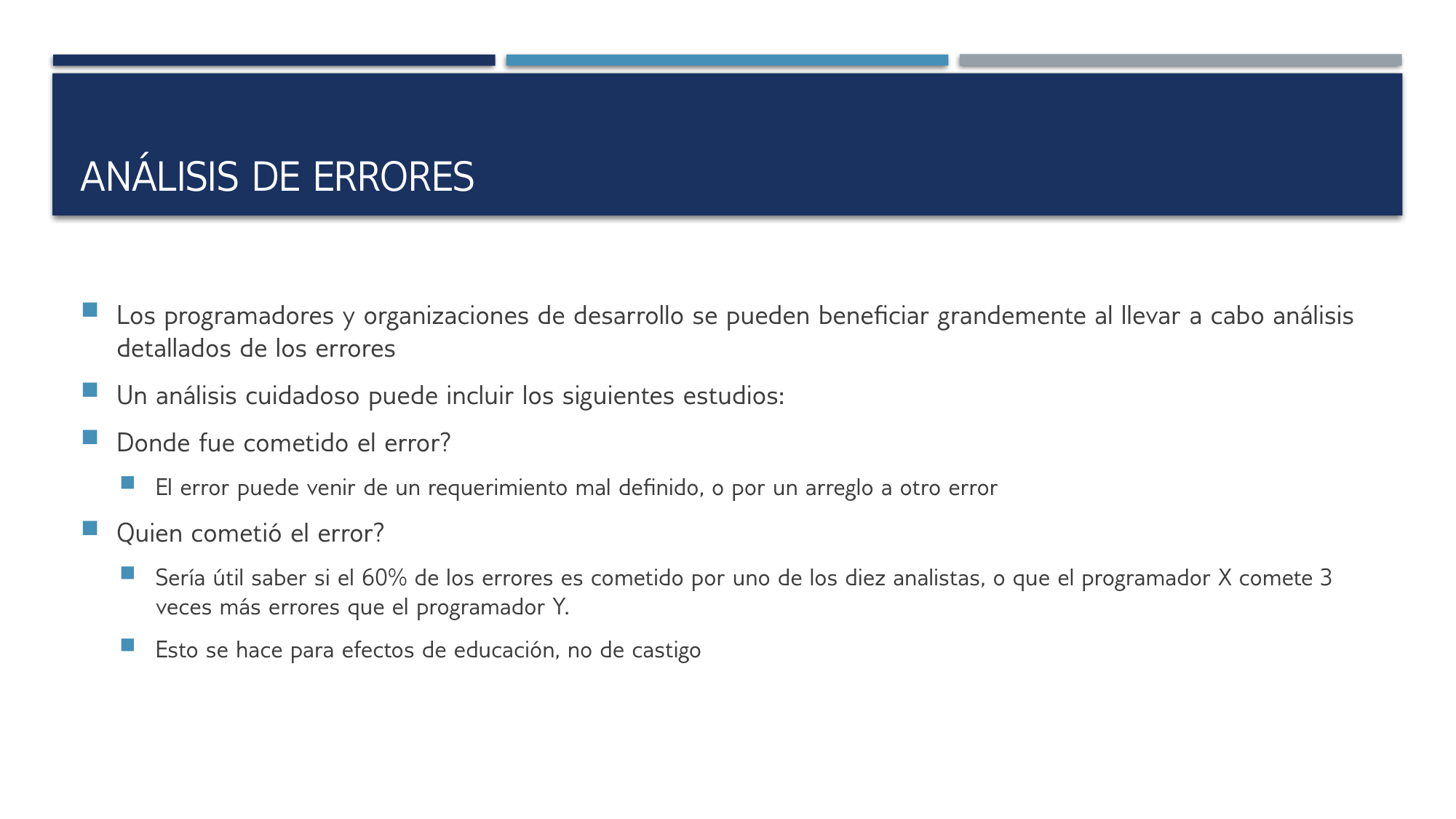

# Análisis de errores
Los programadores y organizaciones de desarrollo se pueden beneficiar grandemente al llevar a cabo análisis detallados de los errores
Un análisis cuidadoso puede incluir los siguientes estudios:
Donde fue cometido el error?
El error puede venir de un requerimiento mal definido, o por un arreglo a otro error
Quien cometió el error?
Sería útil saber si el 60% de los errores es cometido por uno de los diez analistas, o que el programador X comete 3 veces más errores que el programador Y.
Esto se hace para efectos de educación, no de castigo